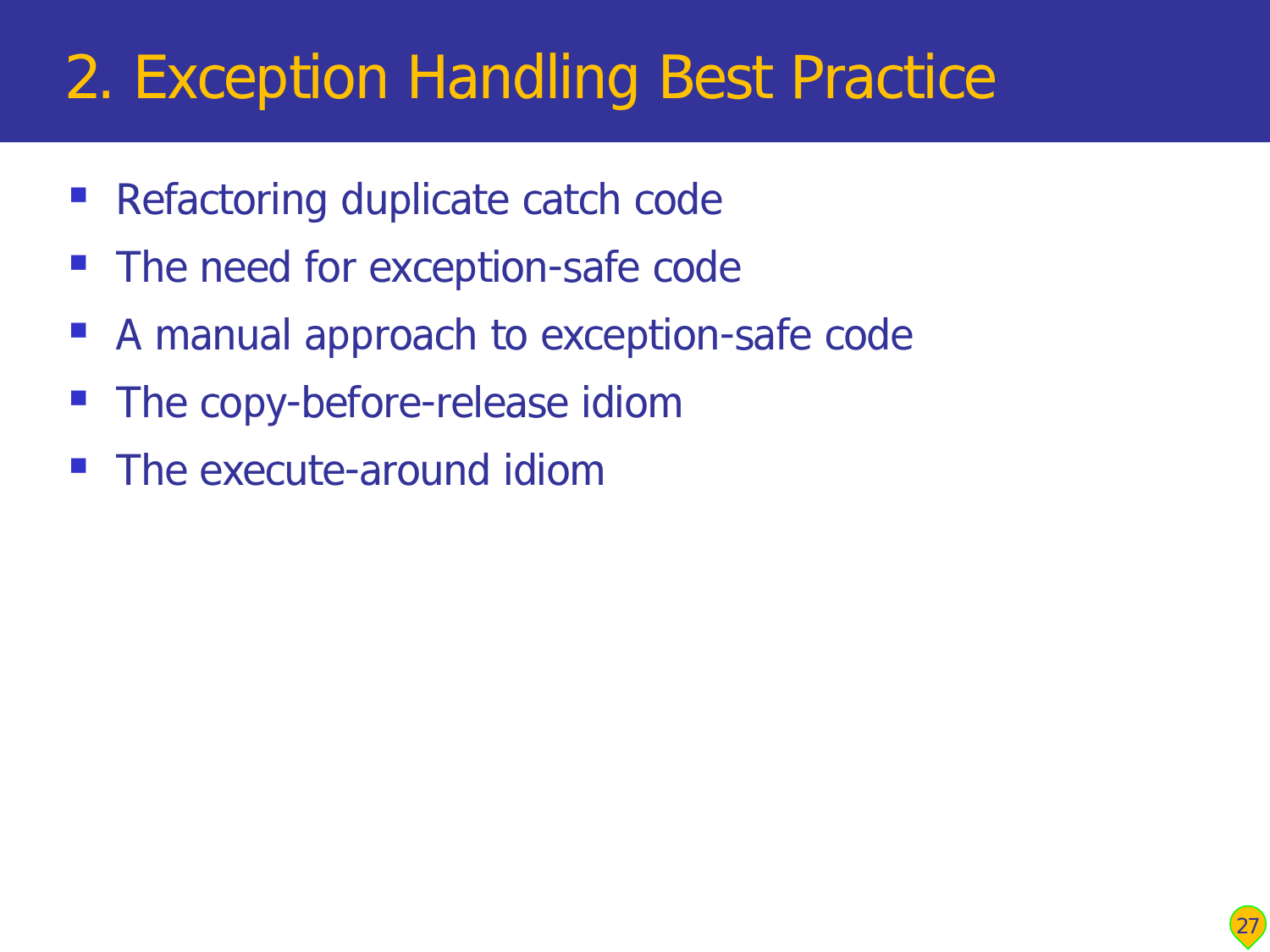

# 2. Exception Handling Best Practice
Refactoring duplicate catch code
The need for exception-safe code
A manual approach to exception-safe code
The copy-before-release idiom
The execute-around idiom

27